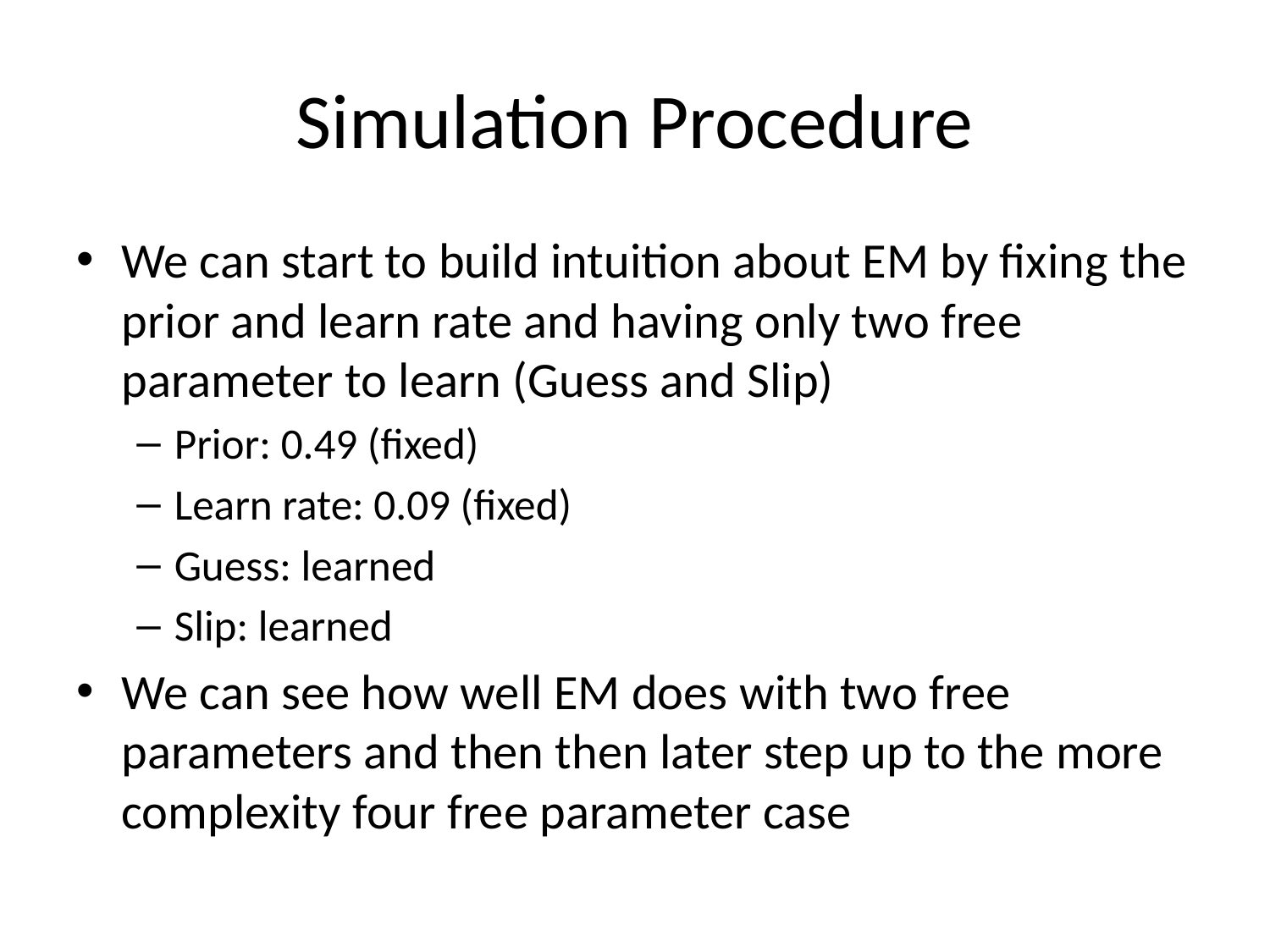

# Simulation Procedure
We can start to build intuition about EM by fixing the prior and learn rate and having only two free parameter to learn (Guess and Slip)
Prior: 0.49 (fixed)
Learn rate: 0.09 (fixed)
Guess: learned
Slip: learned
We can see how well EM does with two free parameters and then then later step up to the more complexity four free parameter case